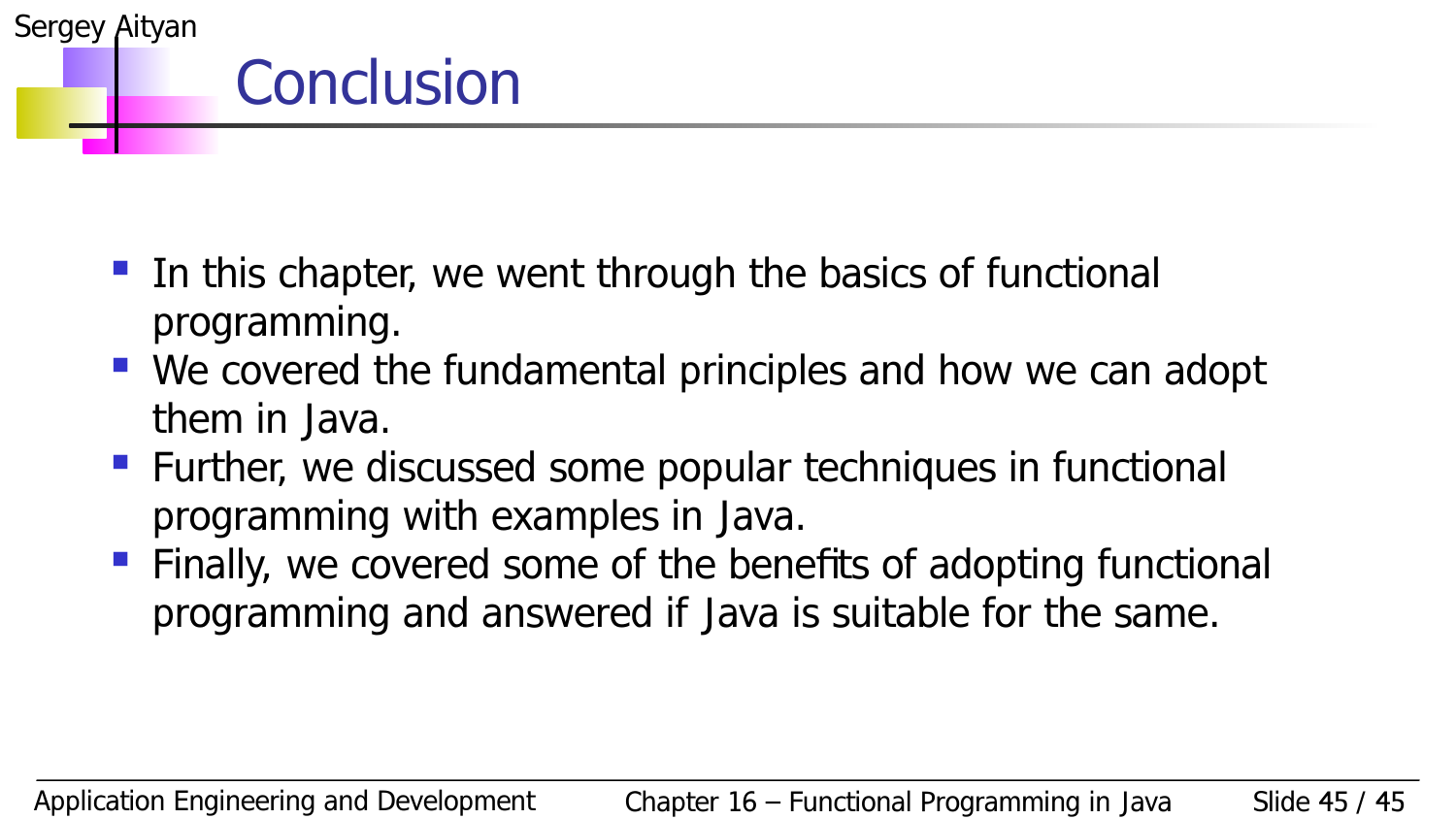

# Conclusion
In this chapter, we went through the basics of functional programming.
We covered the fundamental principles and how we can adopt them in Java.
Further, we discussed some popular techniques in functional programming with examples in Java.
Finally, we covered some of the benefits of adopting functional programming and answered if Java is suitable for the same.